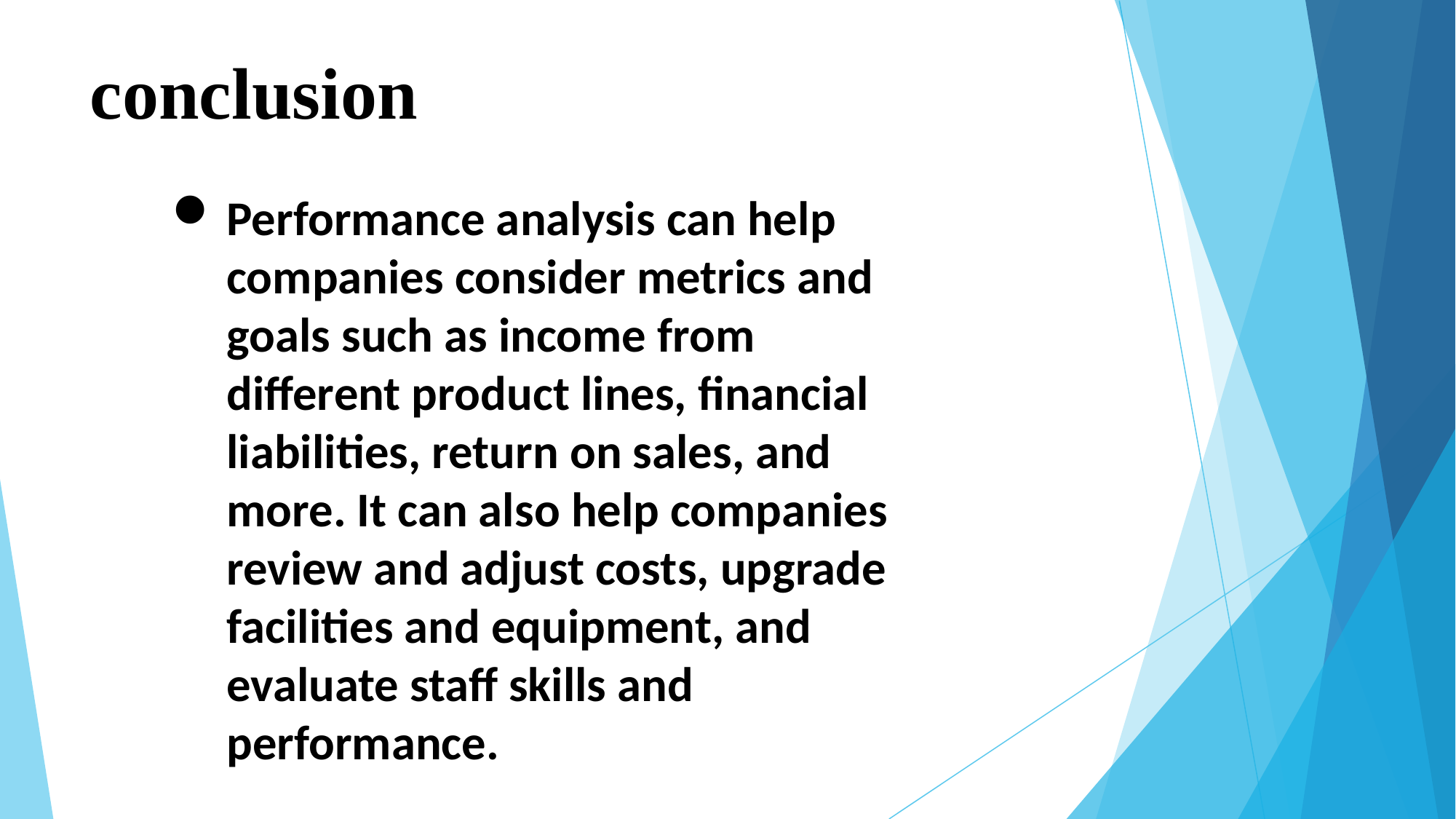

# conclusion
Performance analysis can help companies consider metrics and goals such as income from different product lines, financial liabilities, return on sales, and more. It can also help companies review and adjust costs, upgrade facilities and equipment, and evaluate staff skills and performance.